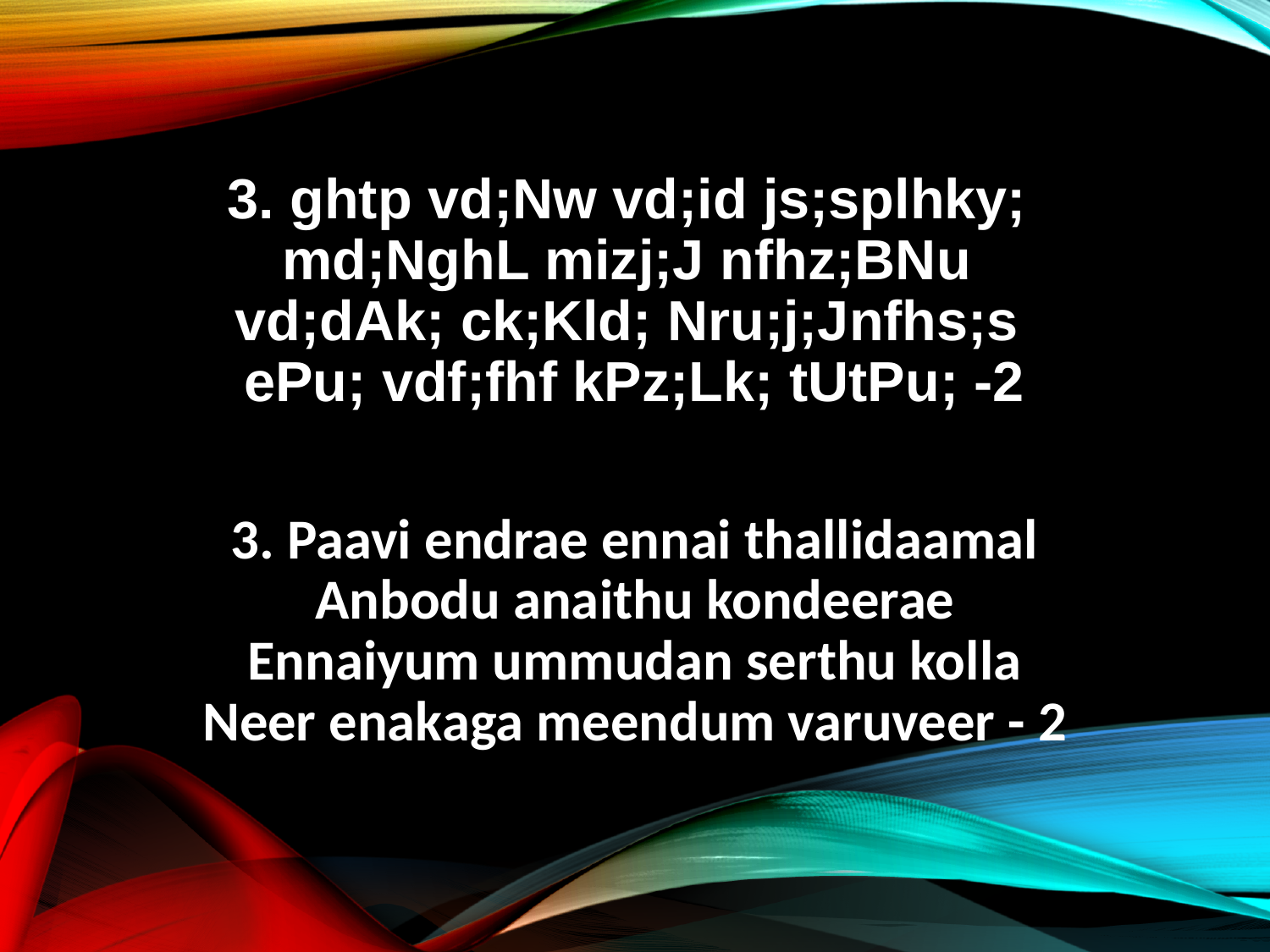

3. ghtp vd;Nw vd;id js;splhky;
md;NghL mizj;J nfhz;BNu
vd;dAk; ck;Kld; Nru;j;Jnfhs;s
ePu; vdf;fhf kPz;Lk; tUtPu; -2

3. Paavi endrae ennai thallidaamal
Anbodu anaithu kondeerae
Ennaiyum ummudan serthu kolla
Neer enakaga meendum varuveer - 2